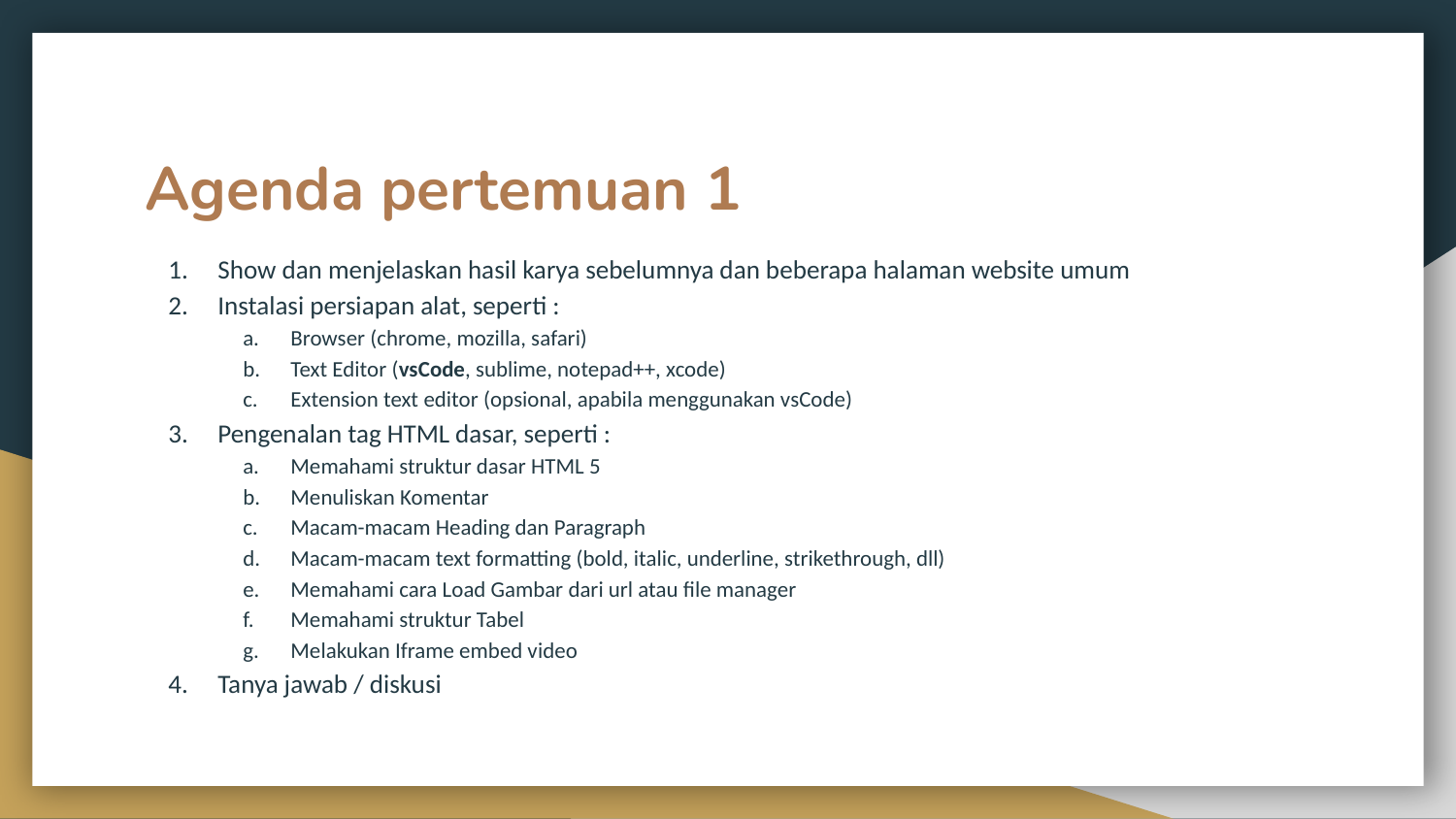

# Agenda pertemuan 1
Show dan menjelaskan hasil karya sebelumnya dan beberapa halaman website umum
Instalasi persiapan alat, seperti :
Browser (chrome, mozilla, safari)
Text Editor (vsCode, sublime, notepad++, xcode)
Extension text editor (opsional, apabila menggunakan vsCode)
Pengenalan tag HTML dasar, seperti :
Memahami struktur dasar HTML 5
Menuliskan Komentar
Macam-macam Heading dan Paragraph
Macam-macam text formatting (bold, italic, underline, strikethrough, dll)
Memahami cara Load Gambar dari url atau file manager
Memahami struktur Tabel
Melakukan Iframe embed video
Tanya jawab / diskusi